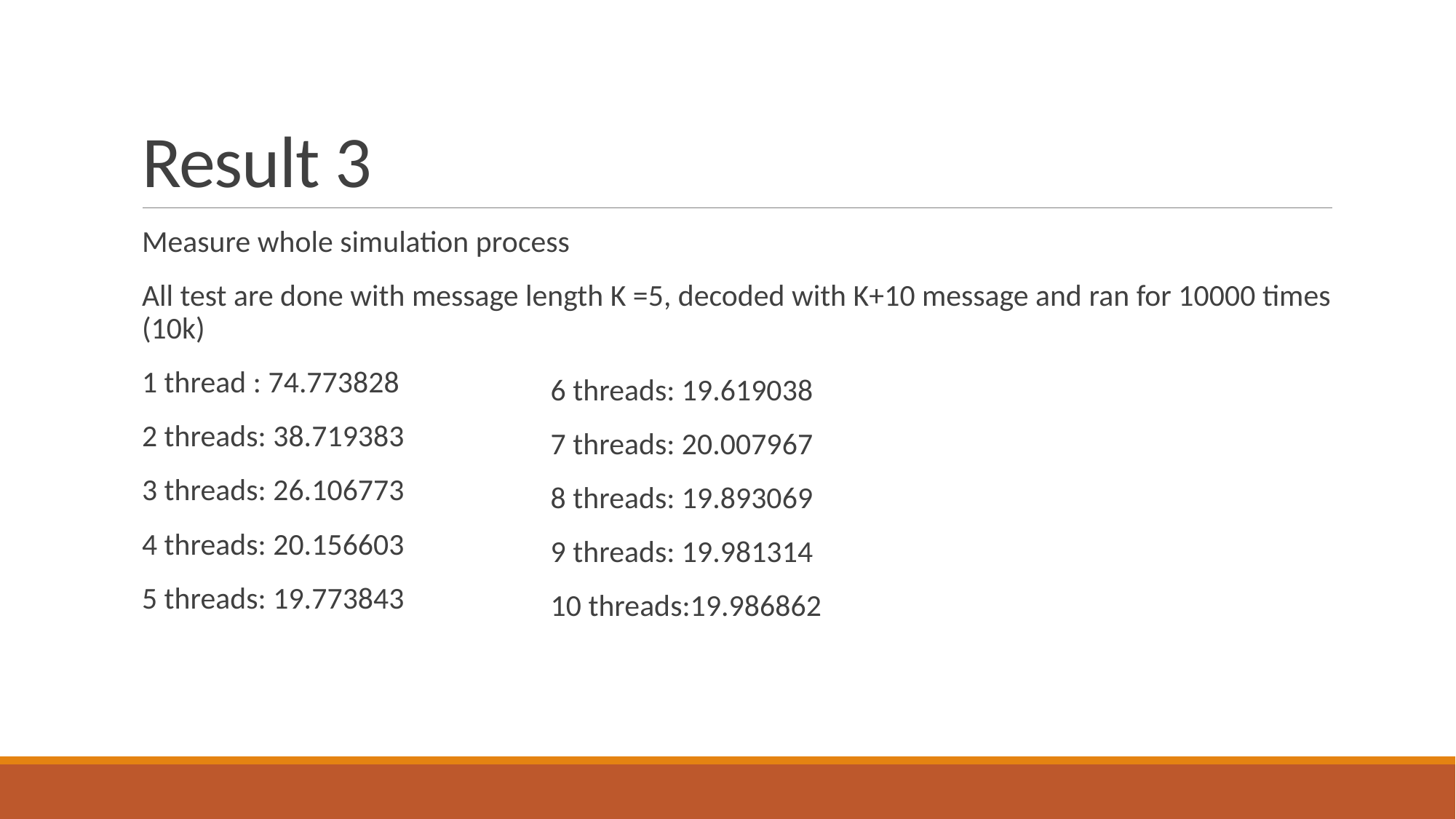

# Result 3
Measure whole simulation process
All test are done with message length K =5, decoded with K+10 message and ran for 10000 times (10k)
1 thread : 74.773828
2 threads: 38.719383
3 threads: 26.106773
4 threads: 20.156603
5 threads: 19.773843
6 threads: 19.619038
7 threads: 20.007967
8 threads: 19.893069
9 threads: 19.981314
10 threads:19.986862